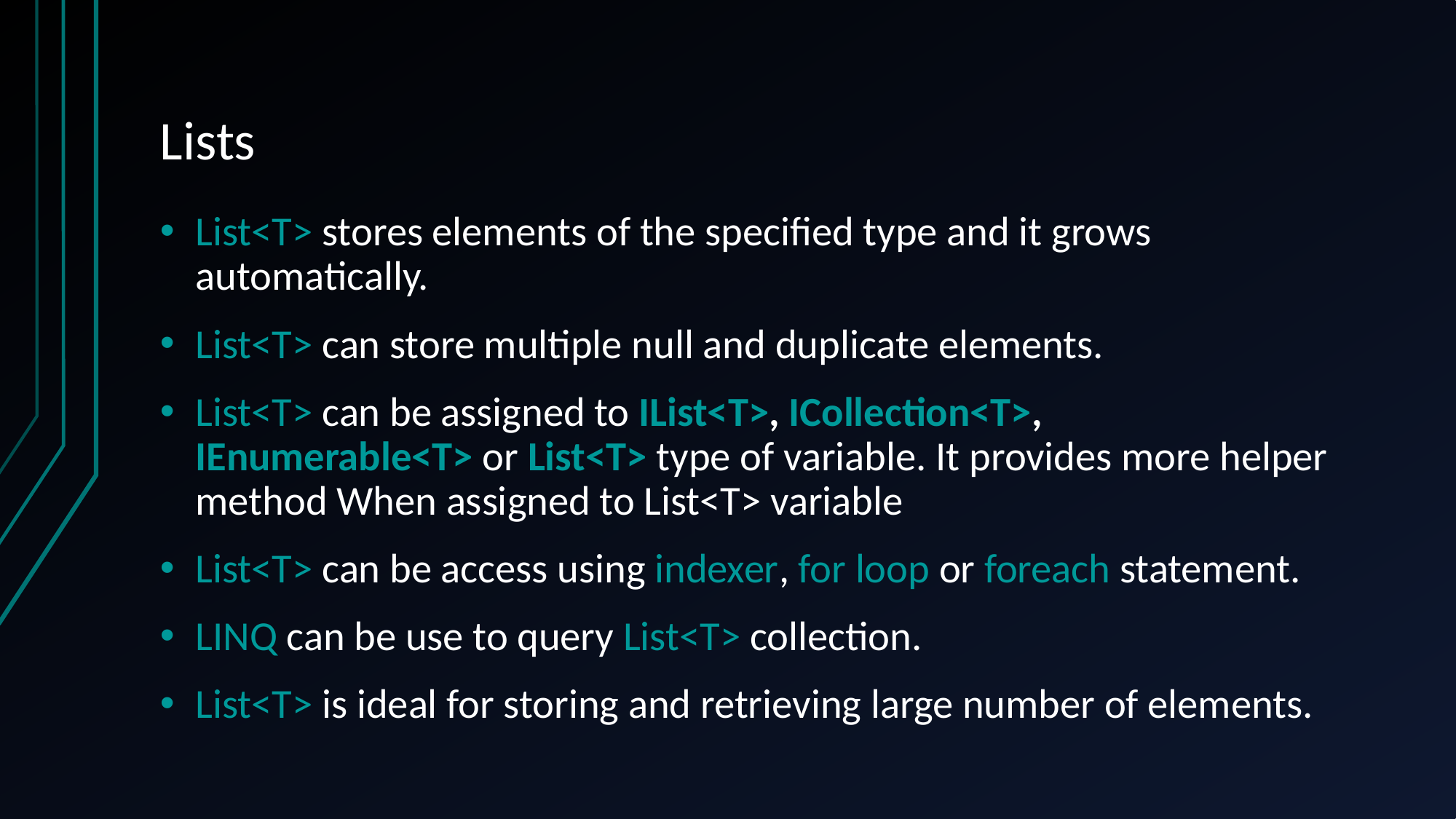

# Lists
List<T> stores elements of the specified type and it grows automatically.
List<T> can store multiple null and duplicate elements.
List<T> can be assigned to IList<T>, ICollection<T>, IEnumerable<T> or List<T> type of variable. It provides more helper method When assigned to List<T> variable
List<T> can be access using indexer, for loop or foreach statement.
LINQ can be use to query List<T> collection.
List<T> is ideal for storing and retrieving large number of elements.